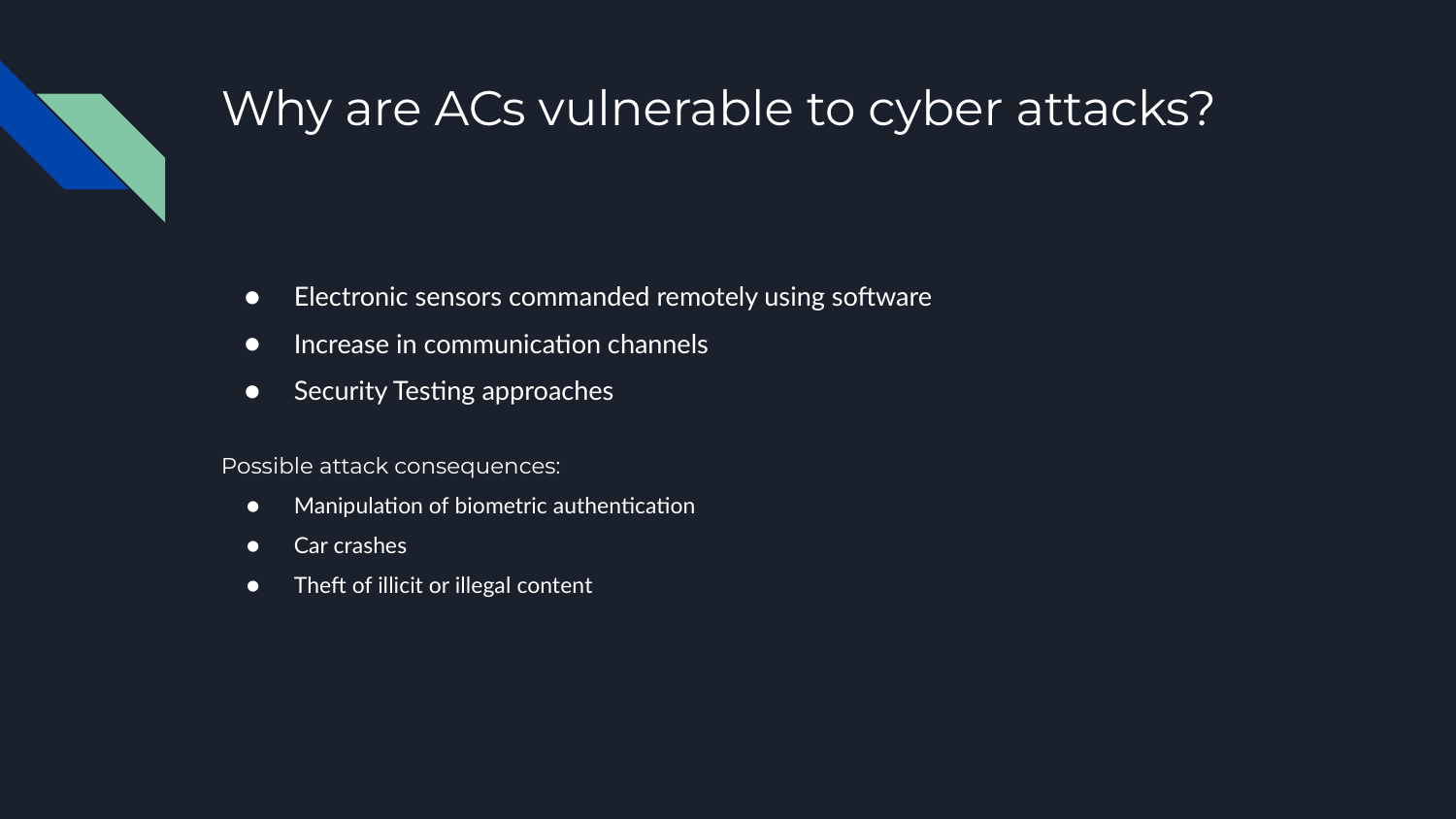

# Why are ACs vulnerable to cyber attacks?
Electronic sensors commanded remotely using software
Increase in communication channels
Security Testing approaches
Possible attack consequences:
Manipulation of biometric authentication
Car crashes
Theft of illicit or illegal content